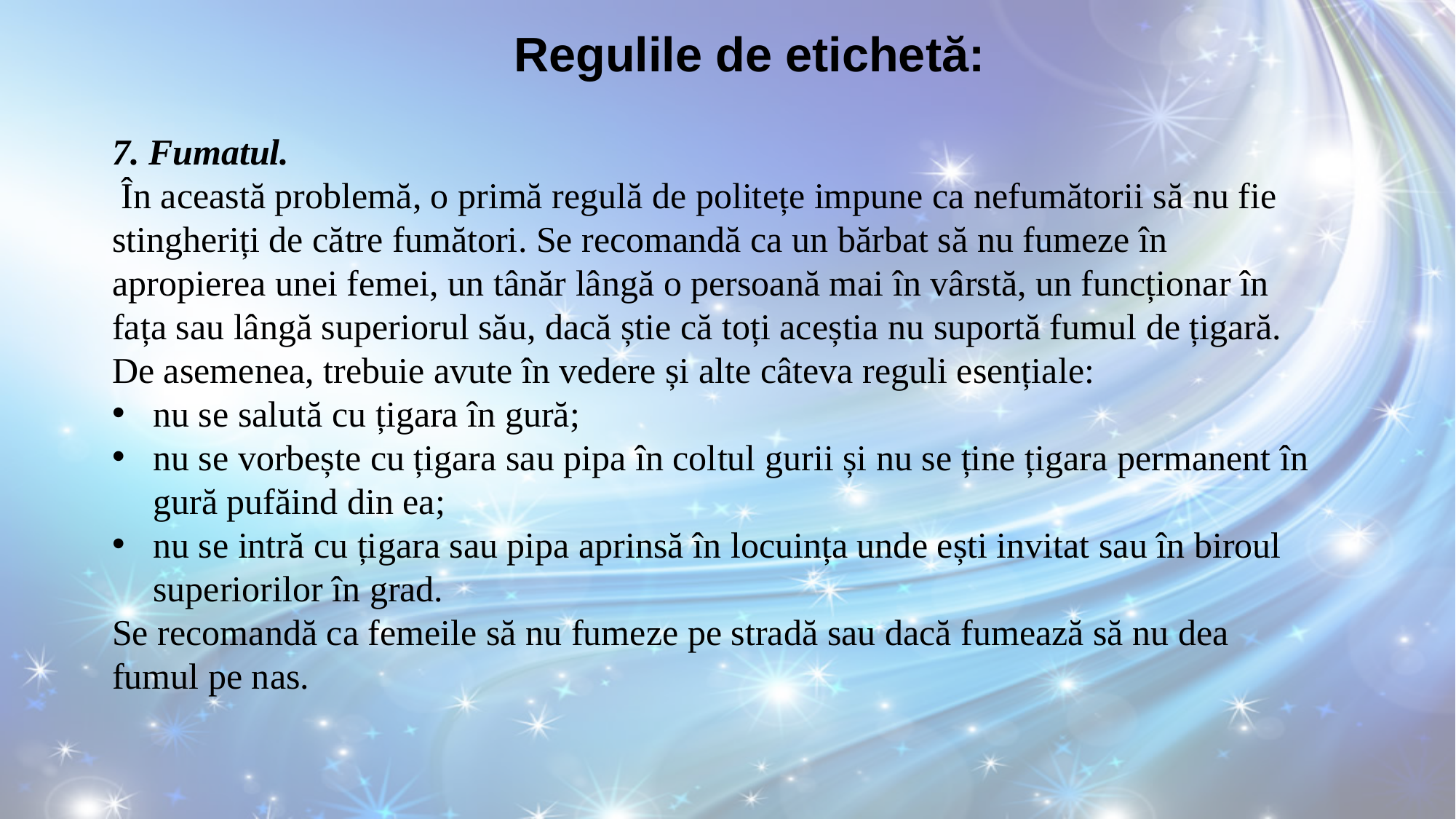

Regulile de etichetă:
7. Fumatul.
 În această problemă, o primă regulă de politețe impune ca nefumătorii să nu fie stingheriți de către fumători. Se recomandă ca un bărbat să nu fumeze în apropierea unei femei, un tânăr lângă o persoană mai în vârstă, un funcționar în fața sau lângă superiorul său, dacă știe că toți aceștia nu suportă fumul de țigară. De asemenea, trebuie avute în vedere și alte câteva reguli esențiale:
nu se salută cu țigara în gură;
nu se vorbește cu țigara sau pipa în coltul gurii și nu se ține țigara permanent în gură pufăind din ea;
nu se intră cu țigara sau pipa aprinsă în locuința unde ești invitat sau în biroul superiorilor în grad.
Se recomandă ca femeile să nu fumeze pe stradă sau dacă fumează să nu dea fumul pe nas.